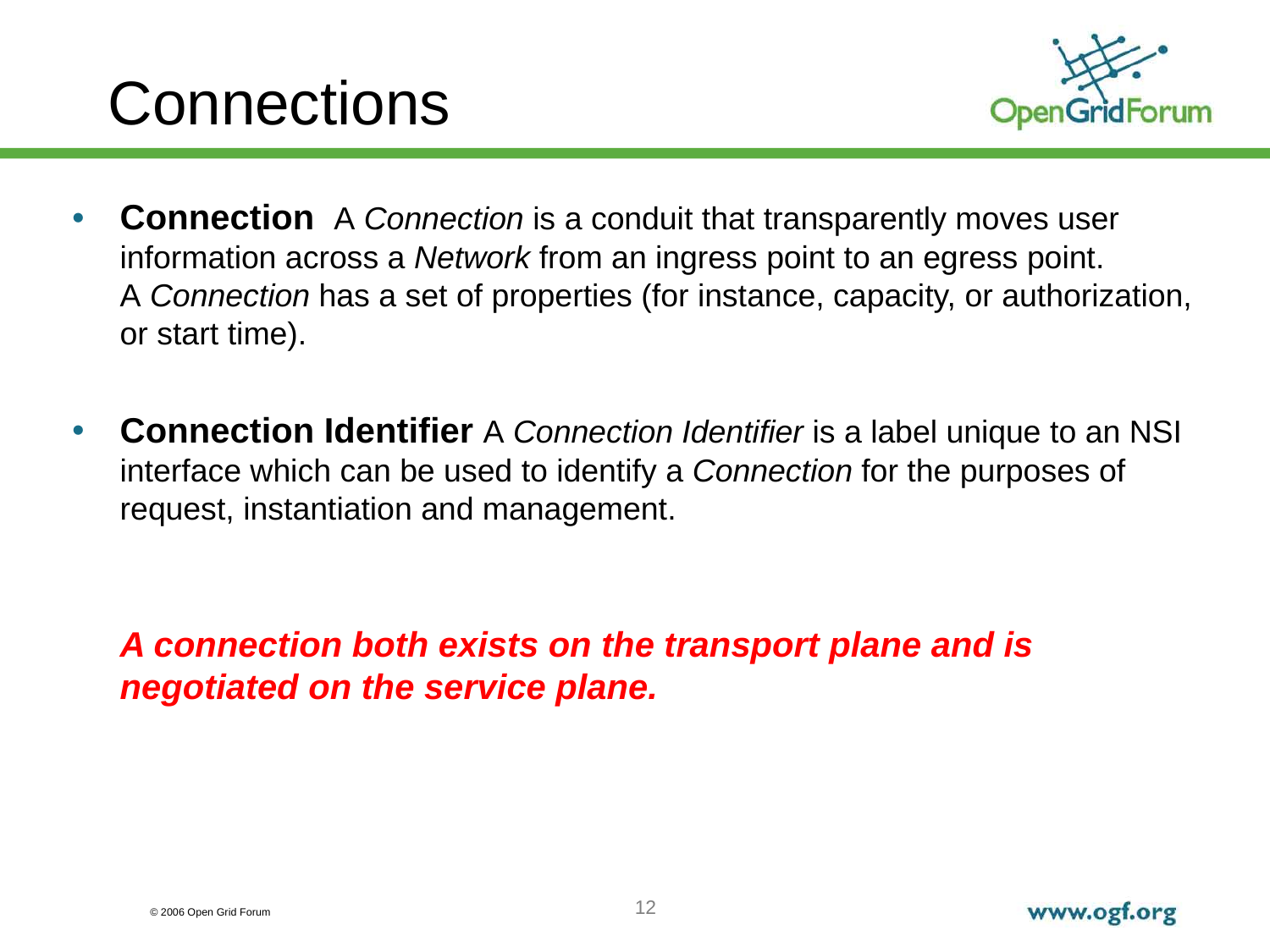

# Connections
Connection  A Connection is a conduit that transparently moves user information across a Network from an ingress point to an egress point. A Connection has a set of properties (for instance, capacity, or authorization, or start time).

Connection Identifier A Connection Identifier is a label unique to an NSI interface which can be used to identify a Connection for the purposes of request, instantiation and management.

A connection both exists on the transport plane and is negotiated on the service plane.

12